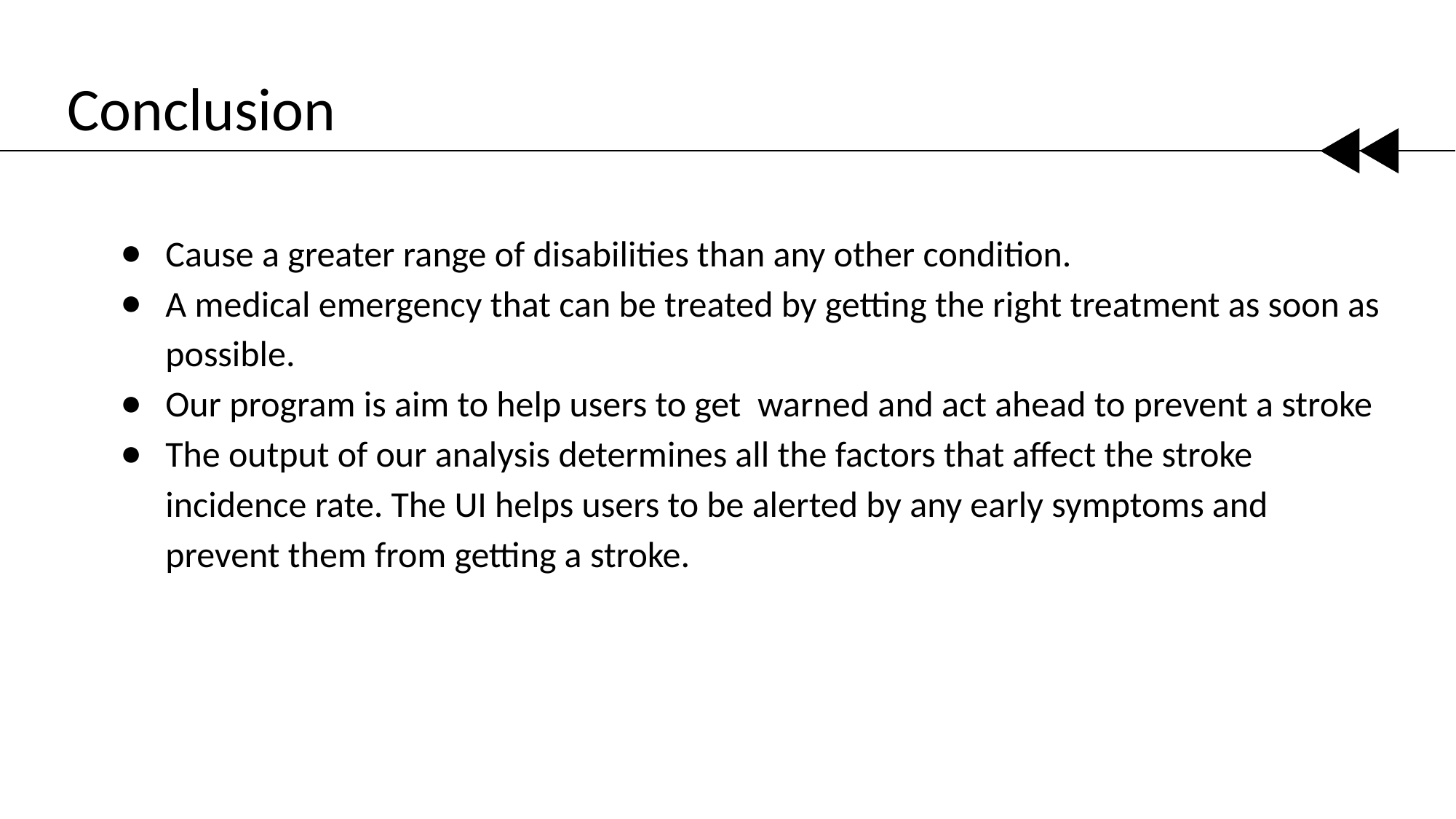

Conclusion

Cause a greater range of disabilities than any other condition.
A medical emergency that can be treated by getting the right treatment as soon as possible.
Our program is aim to help users to get  warned and act ahead to prevent a stroke
The output of our analysis determines all the factors that affect the stroke incidence rate. The UI helps users to be alerted by any early symptoms and prevent them from getting a stroke.